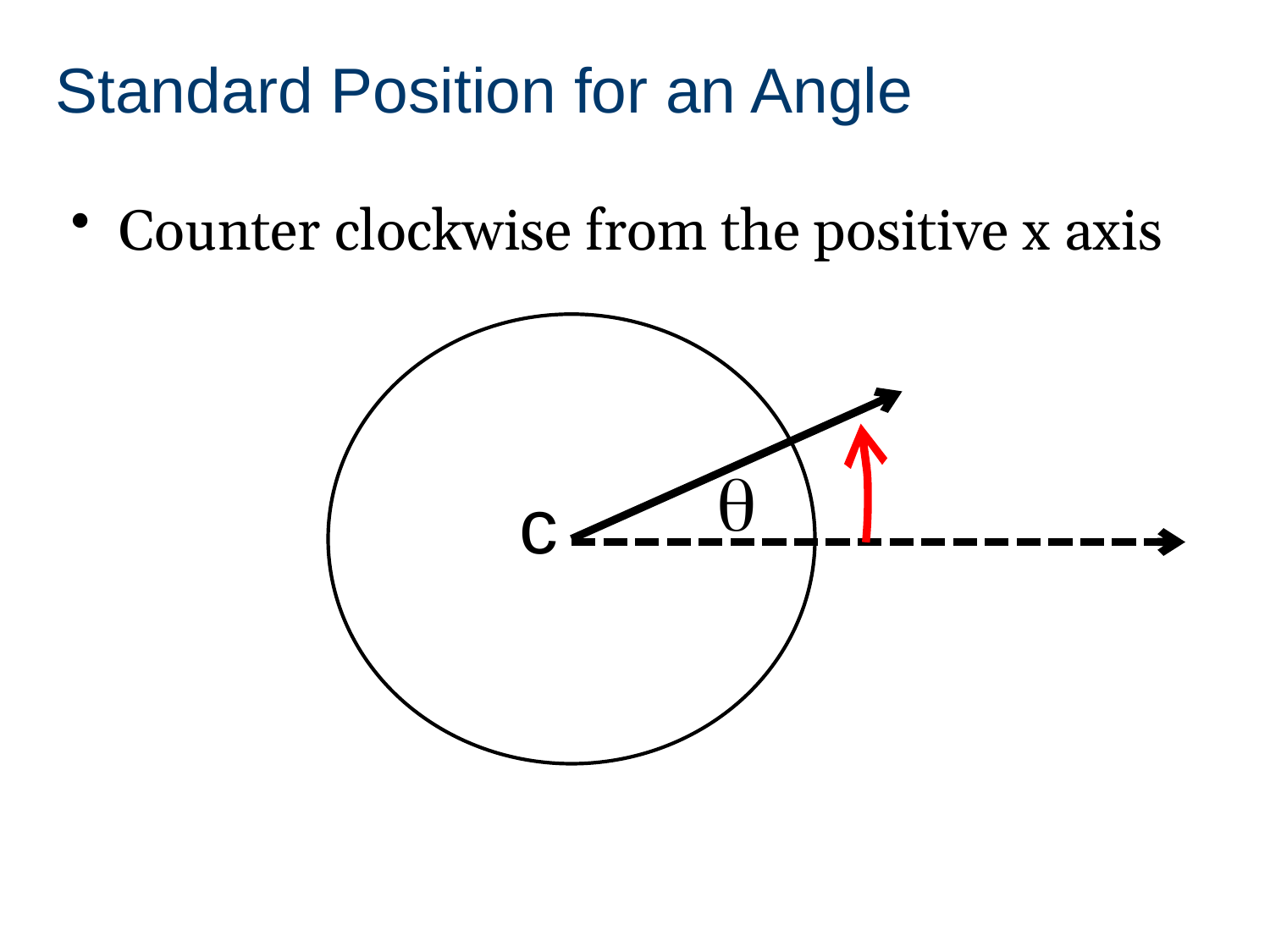

Standard Position for an Angle
Counter clockwise from the positive x axis

θ
c